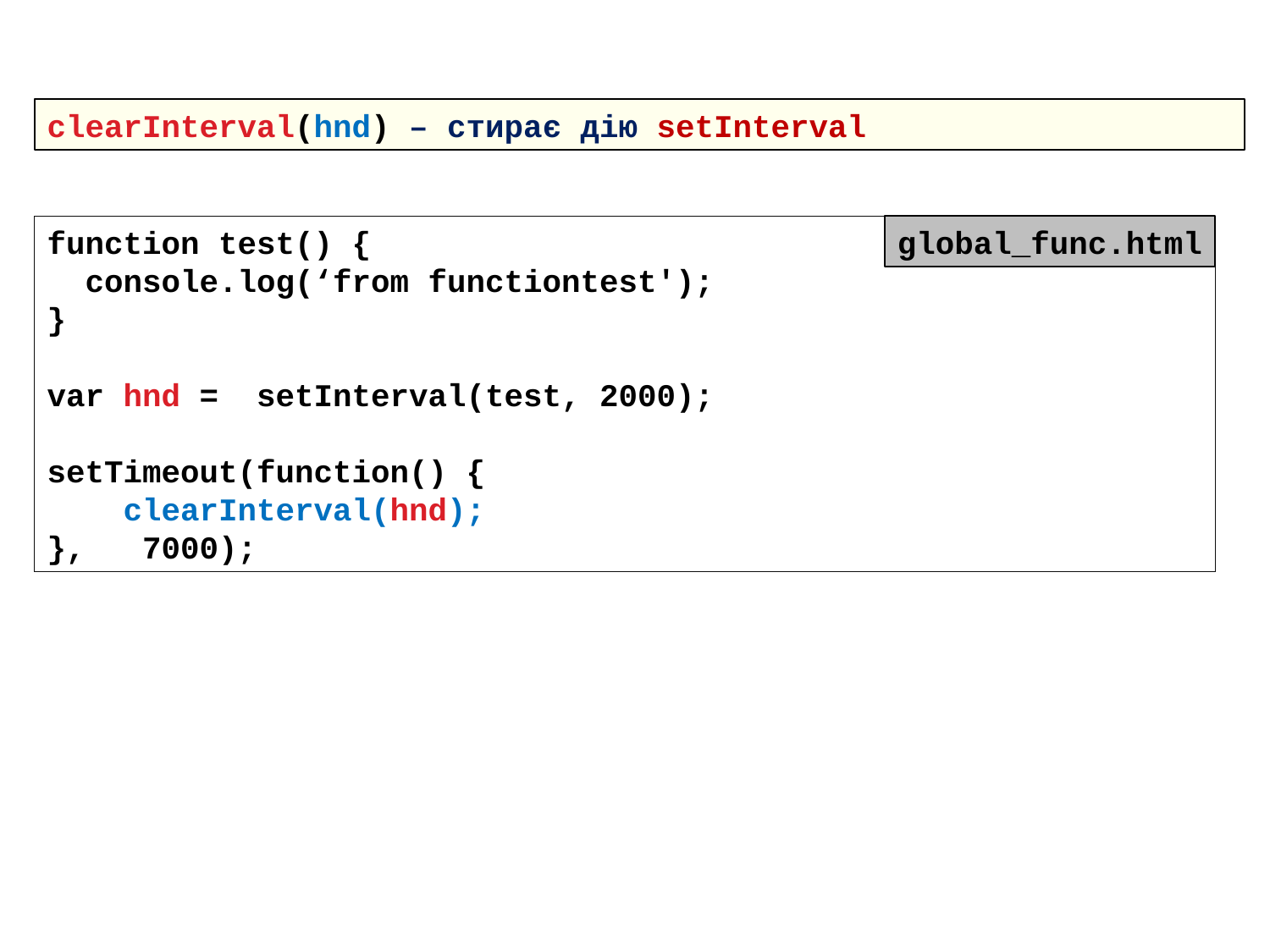

clearInterval(hnd) – стирає дію setInterval
function test() {
  console.log(‘from functiontest');
}

var hnd =  setInterval(test, 2000);

setTimeout(function() {
    clearInterval(hnd);
},   7000);
global_func.html